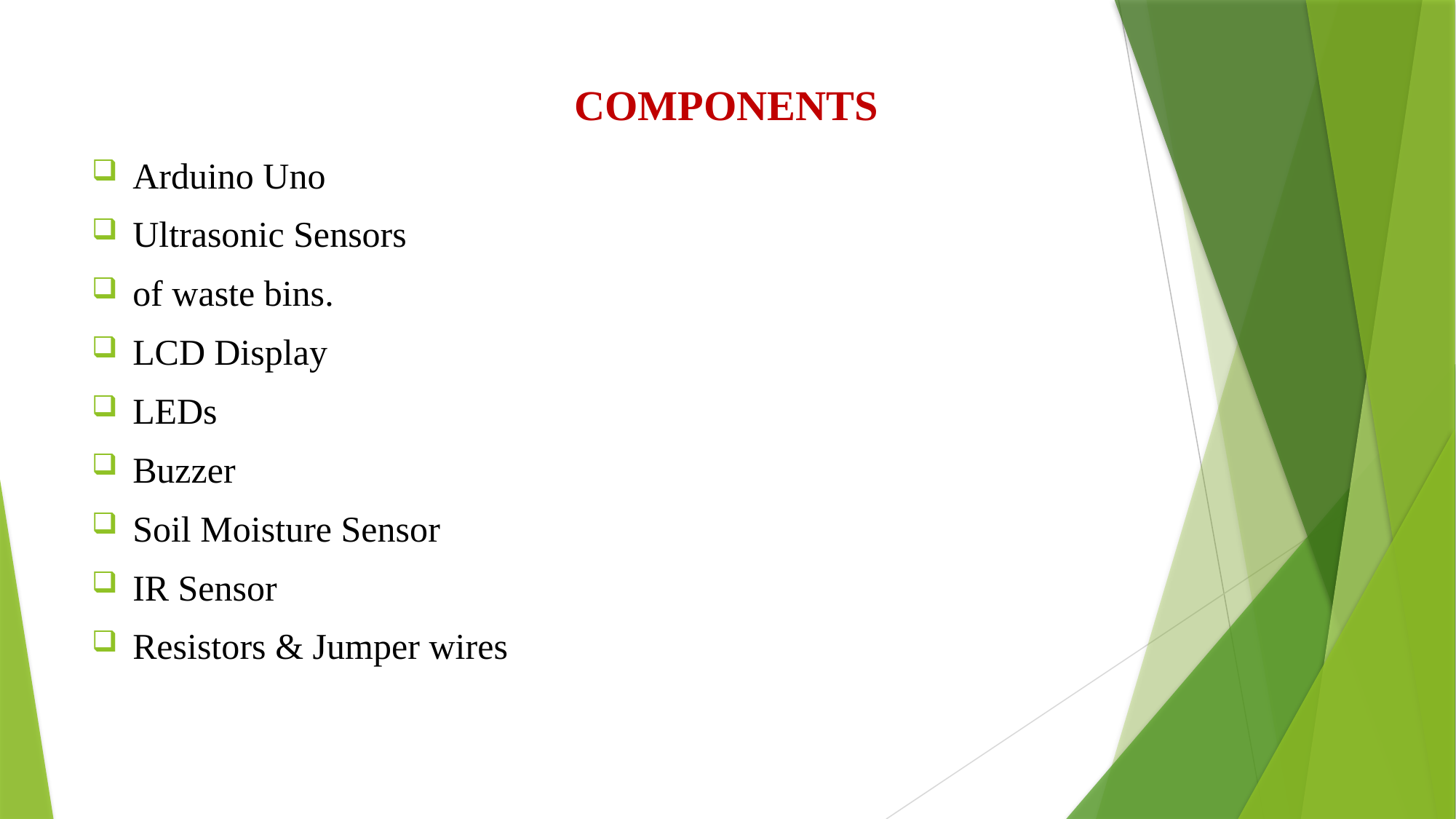

# COMPONENTS
Arduino Uno
Ultrasonic Sensors
of waste bins.
LCD Display
LEDs
Buzzer
Soil Moisture Sensor
IR Sensor
Resistors & Jumper wires